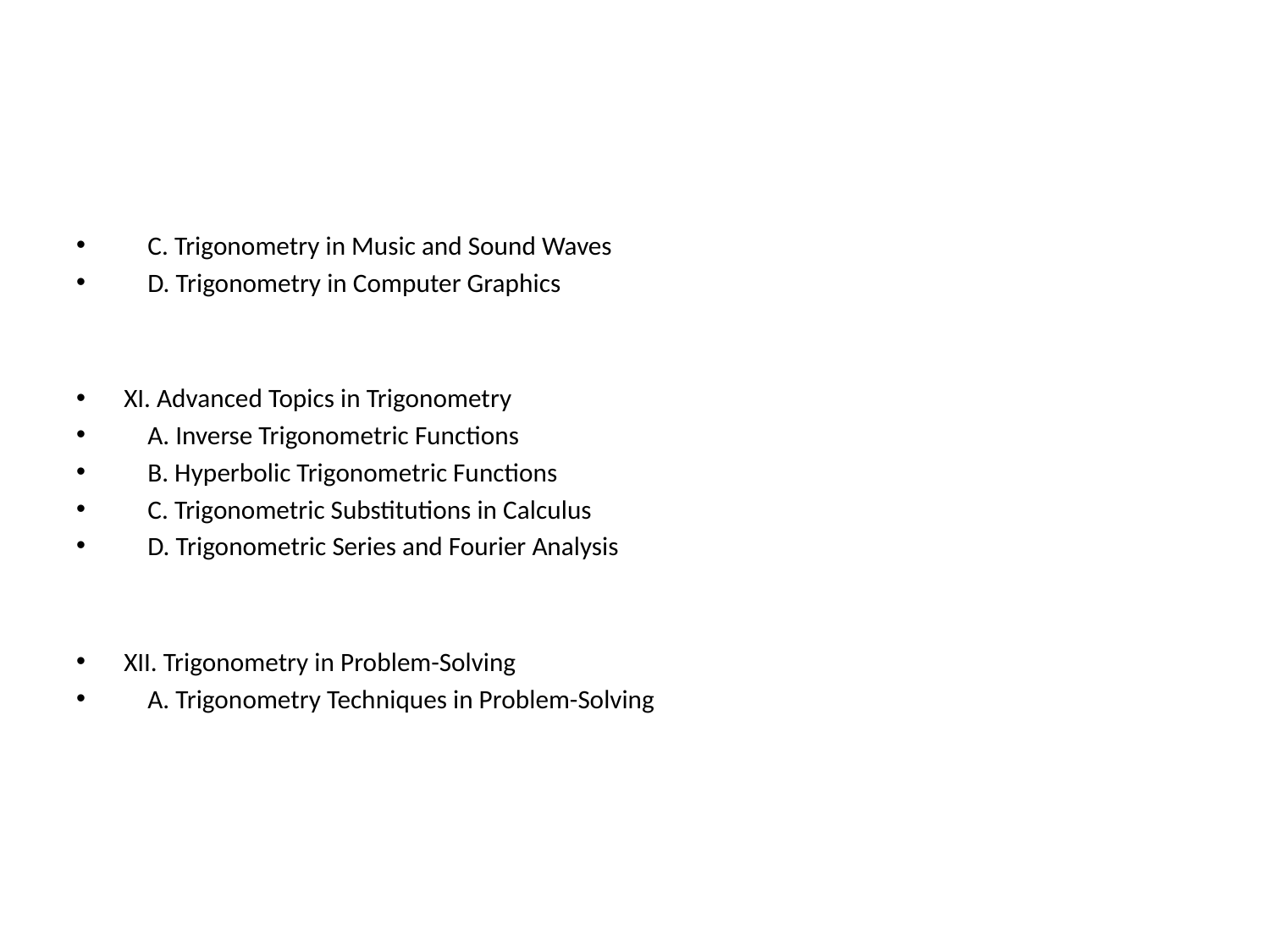

#
    C. Trigonometry in Music and Sound Waves
    D. Trigonometry in Computer Graphics

XI. Advanced Topics in Trigonometry
    A. Inverse Trigonometric Functions
    B. Hyperbolic Trigonometric Functions
    C. Trigonometric Substitutions in Calculus
    D. Trigonometric Series and Fourier Analysis

XII. Trigonometry in Problem-Solving
    A. Trigonometry Techniques in Problem-Solving